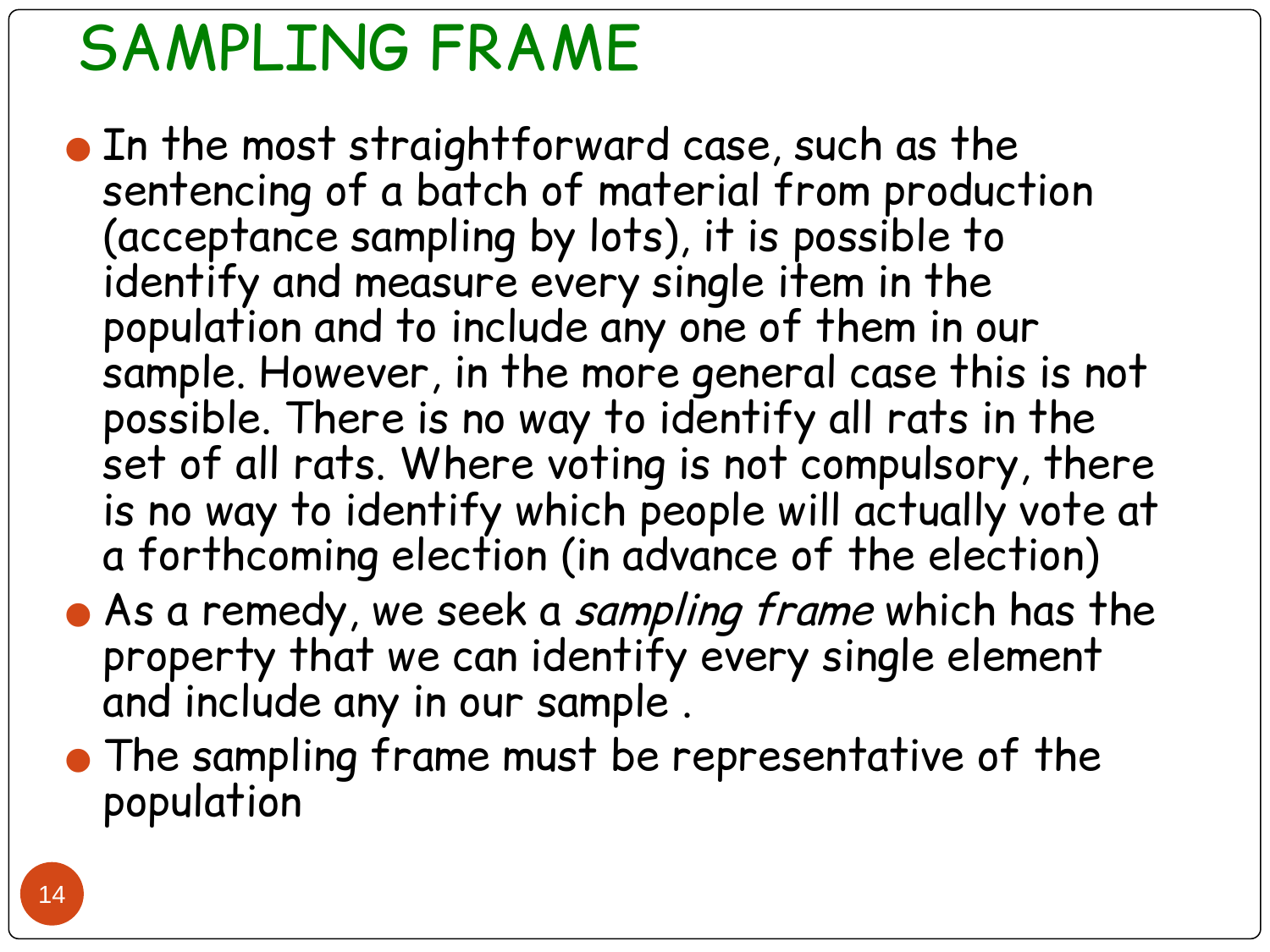

SAMPLING FRAME
In the most straightforward case, such as the sentencing of a batch of material from production (acceptance sampling by lots), it is possible to identify and measure every single item in the population and to include any one of them in our sample. However, in the more general case this is not possible. There is no way to identify all rats in the set of all rats. Where voting is not compulsory, there is no way to identify which people will actually vote at a forthcoming election (in advance of the election)
As a remedy, we seek a sampling frame which has the property that we can identify every single element and include any in our sample .
The sampling frame must be representative of the population
14